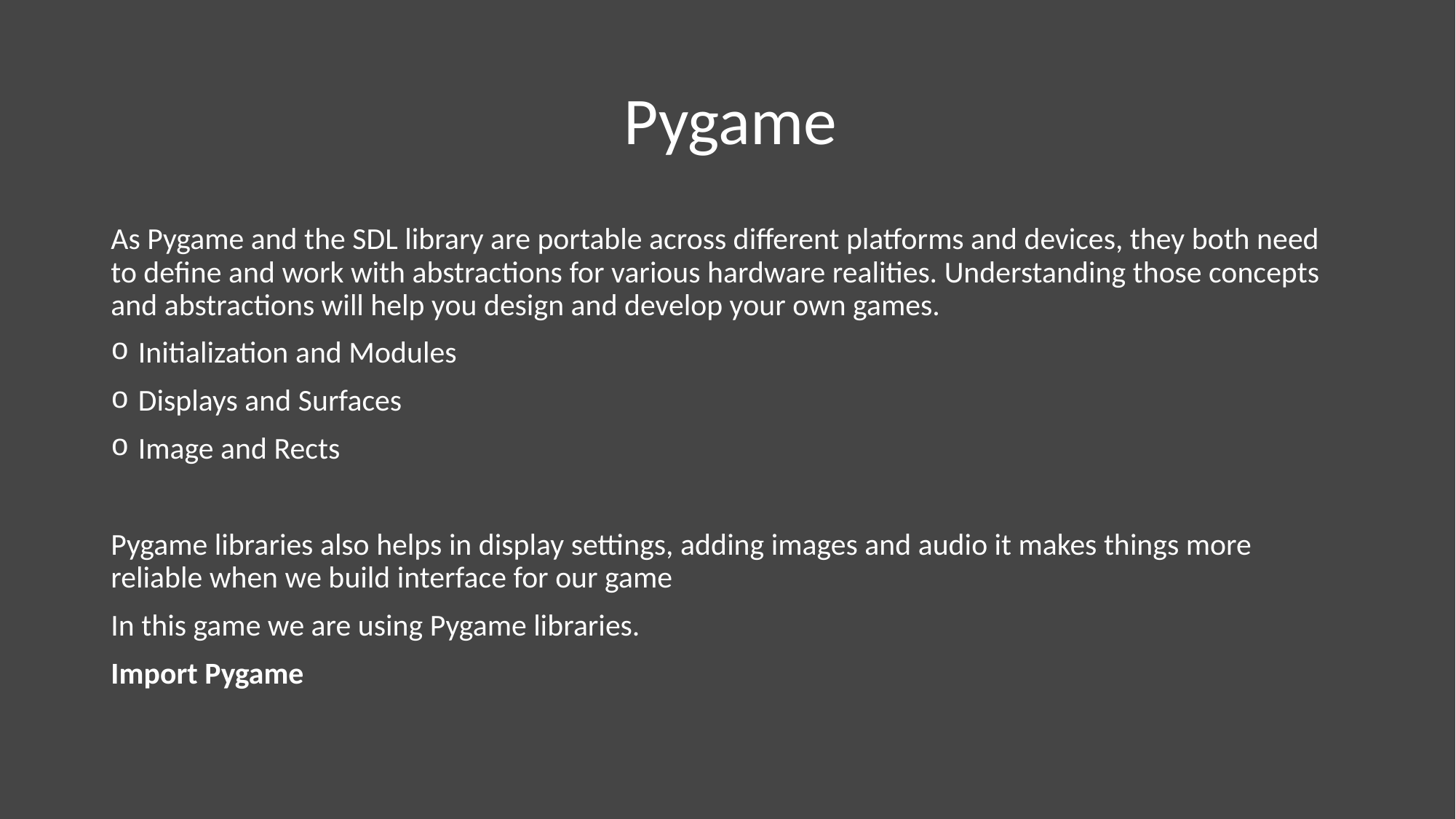

# Pygame
As Pygame and the SDL library are portable across different platforms and devices, they both need to define and work with abstractions for various hardware realities. Understanding those concepts and abstractions will help you design and develop your own games.
Initialization and Modules
Displays and Surfaces
Image and Rects

Pygame libraries also helps in display settings, adding images and audio it makes things more reliable when we build interface for our game
In this game we are using Pygame libraries.
Import Pygame